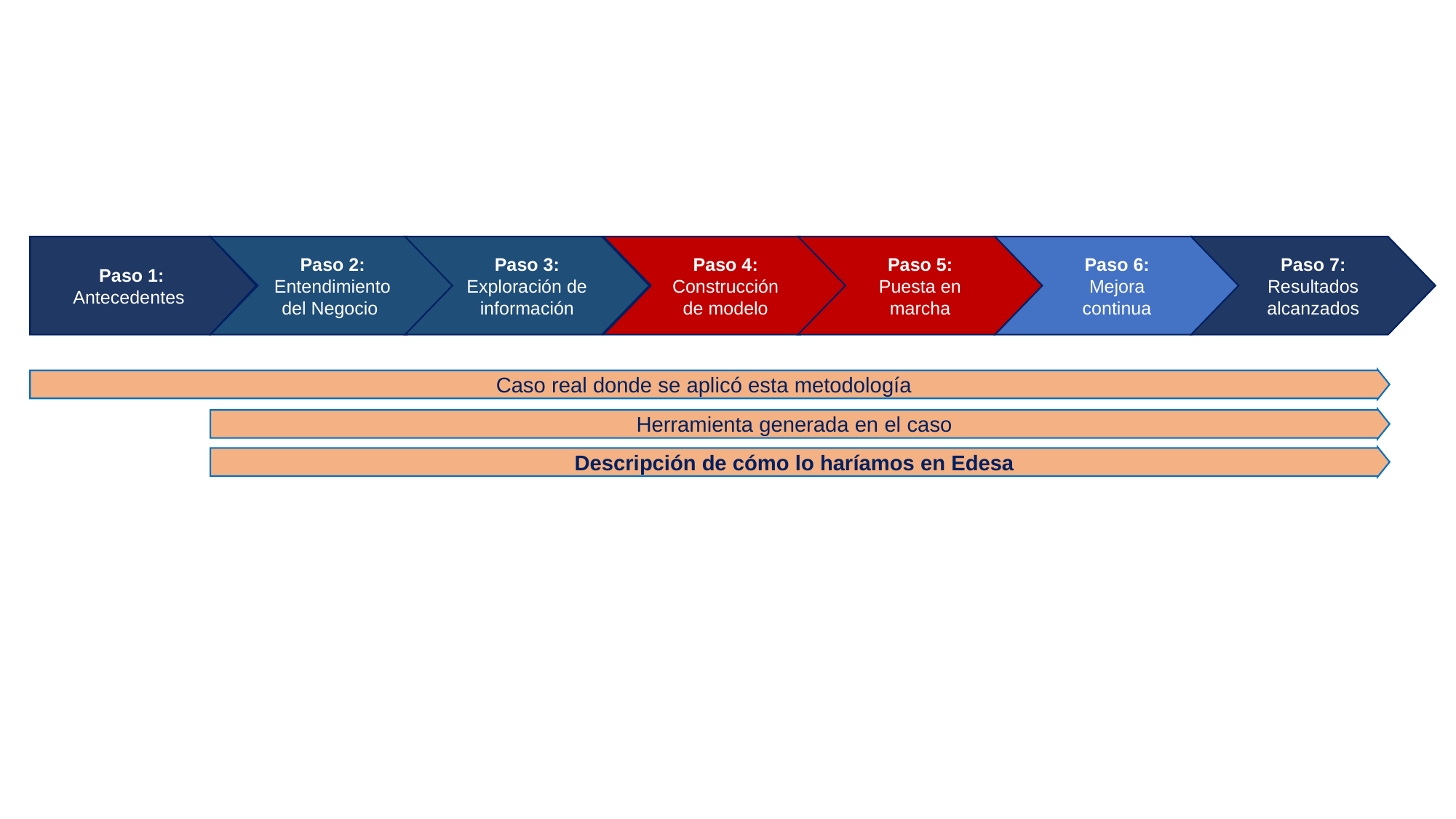

Paso 1:
Antecedentes
Paso 2:
Entendimiento del Negocio
Paso 3:
Exploración de información
Paso 4:
Construcción de modelo
Paso 5:
Puesta en marcha
Paso 6:
Mejora continua
Paso 7:
Resultados alcanzados
Caso real donde se aplicó esta metodología
Herramienta generada en el caso
Descripción de cómo lo haríamos en Edesa